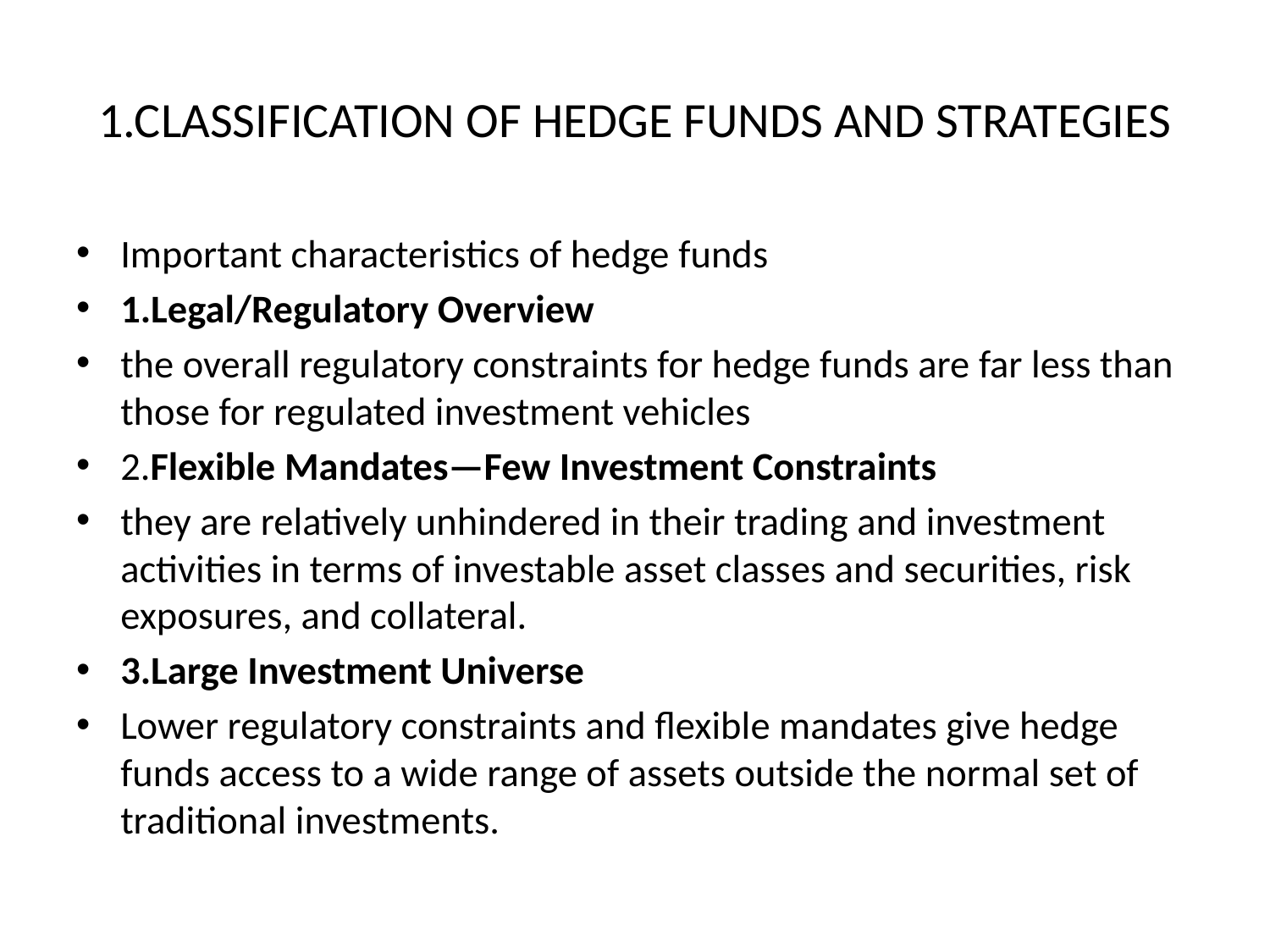

# 1.CLASSIFICATION OF HEDGE FUNDS AND STRATEGIES
Important characteristics of hedge funds
1.Legal/Regulatory Overview
the overall regulatory constraints for hedge funds are far less than those for regulated investment vehicles
2.Flexible Mandates—Few Investment Constraints
they are relatively unhindered in their trading and investment activities in terms of investable asset classes and securities, risk exposures, and collateral.
3.Large Investment Universe
Lower regulatory constraints and flexible mandates give hedge funds access to a wide range of assets outside the normal set of traditional investments.